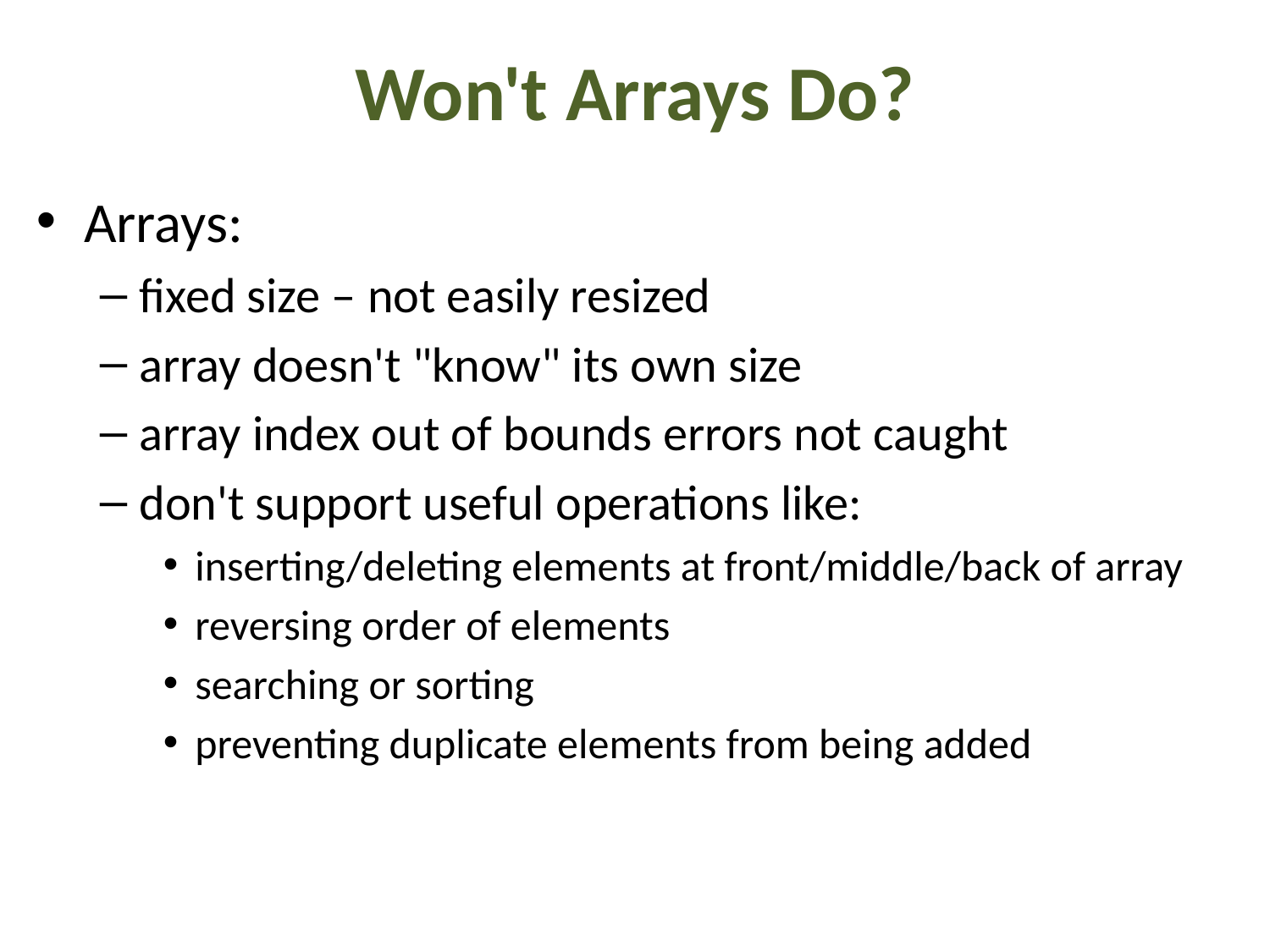

# Won't Arrays Do?
Arrays:
fixed size – not easily resized
array doesn't "know" its own size
array index out of bounds errors not caught
don't support useful operations like:
inserting/deleting elements at front/middle/back of array
reversing order of elements
searching or sorting
preventing duplicate elements from being added